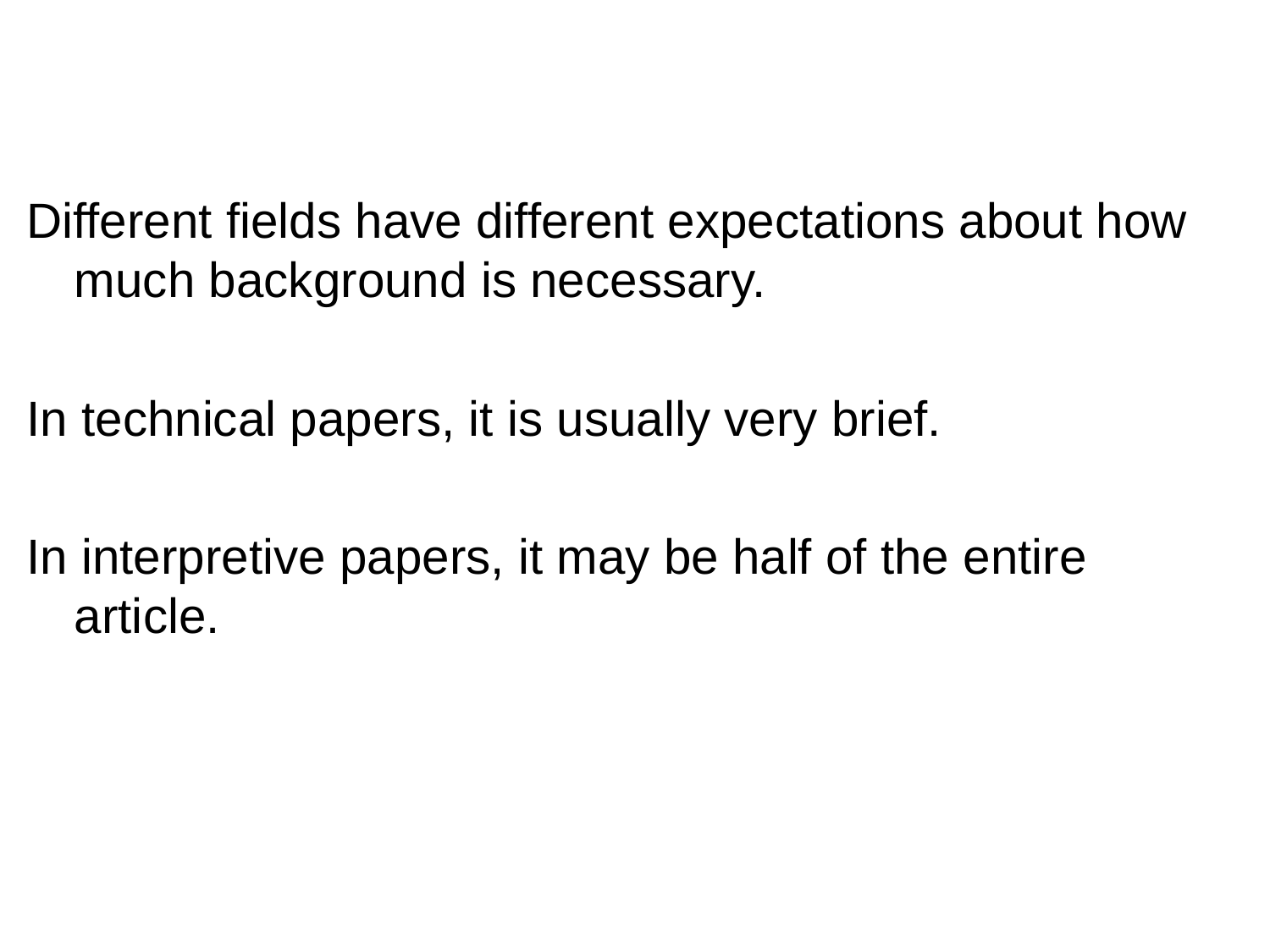

#

Different fields have different expectations about how much background is necessary.

In technical papers, it is usually very brief.

In interpretive papers, it may be half of the entire article.